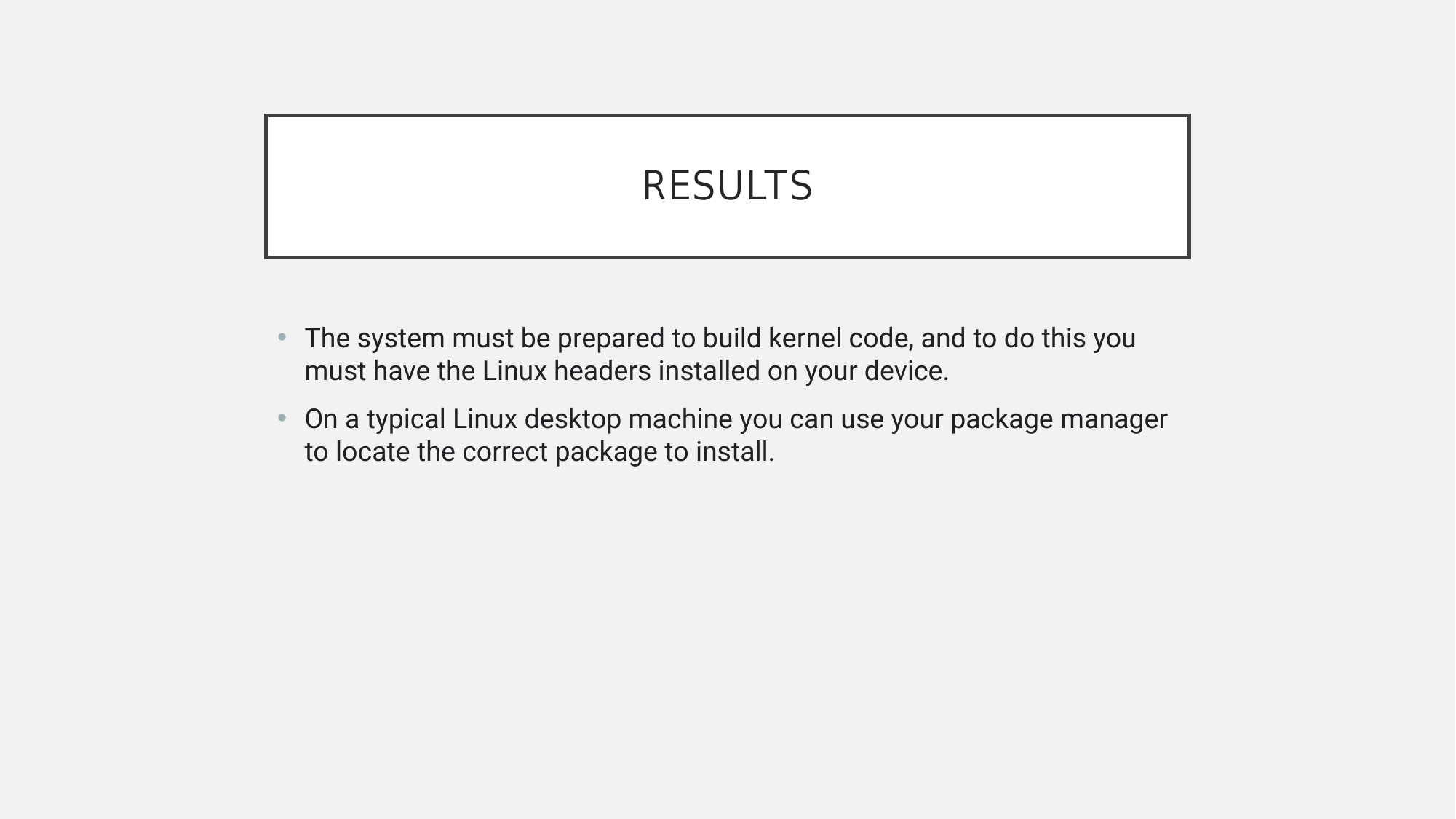

# Results
The system must be prepared to build kernel code, and to do this you must have the Linux headers installed on your device.
On a typical Linux desktop machine you can use your package manager to locate the correct package to install.